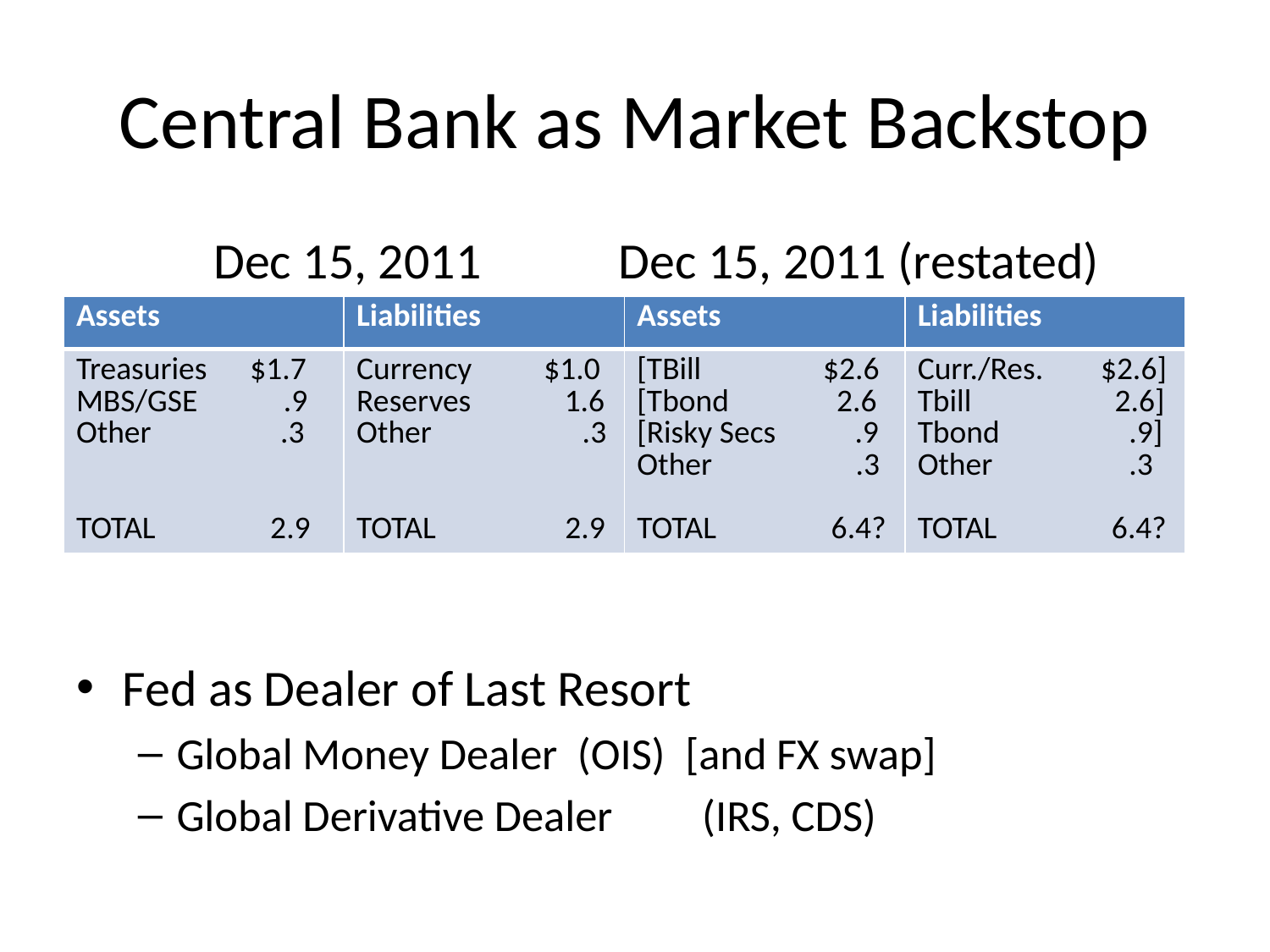

# Central Bank as Market Backstop
            Dec 15, 2011            Dec 15, 2011 (restated)

Fed as Dealer of Last Resort
Global Money Dealer  (OIS)  [and FX swap]
Global Derivative Dealer         (IRS, CDS)

| Assets | Liabilities | Assets | Liabilities |
| --- | --- | --- | --- |
| Treasuries $1.7 MBS/GSE .9 Other .3 TOTAL 2.9 | Currency $1.0 Reserves 1.6 Other .3 TOTAL 2.9 | [TBill $2.6 [Tbond 2.6 [Risky Secs .9 Other .3 TOTAL 6.4? | Curr./Res. $2.6] Tbill 2.6] Tbond .9] Other .3 TOTAL 6.4? |